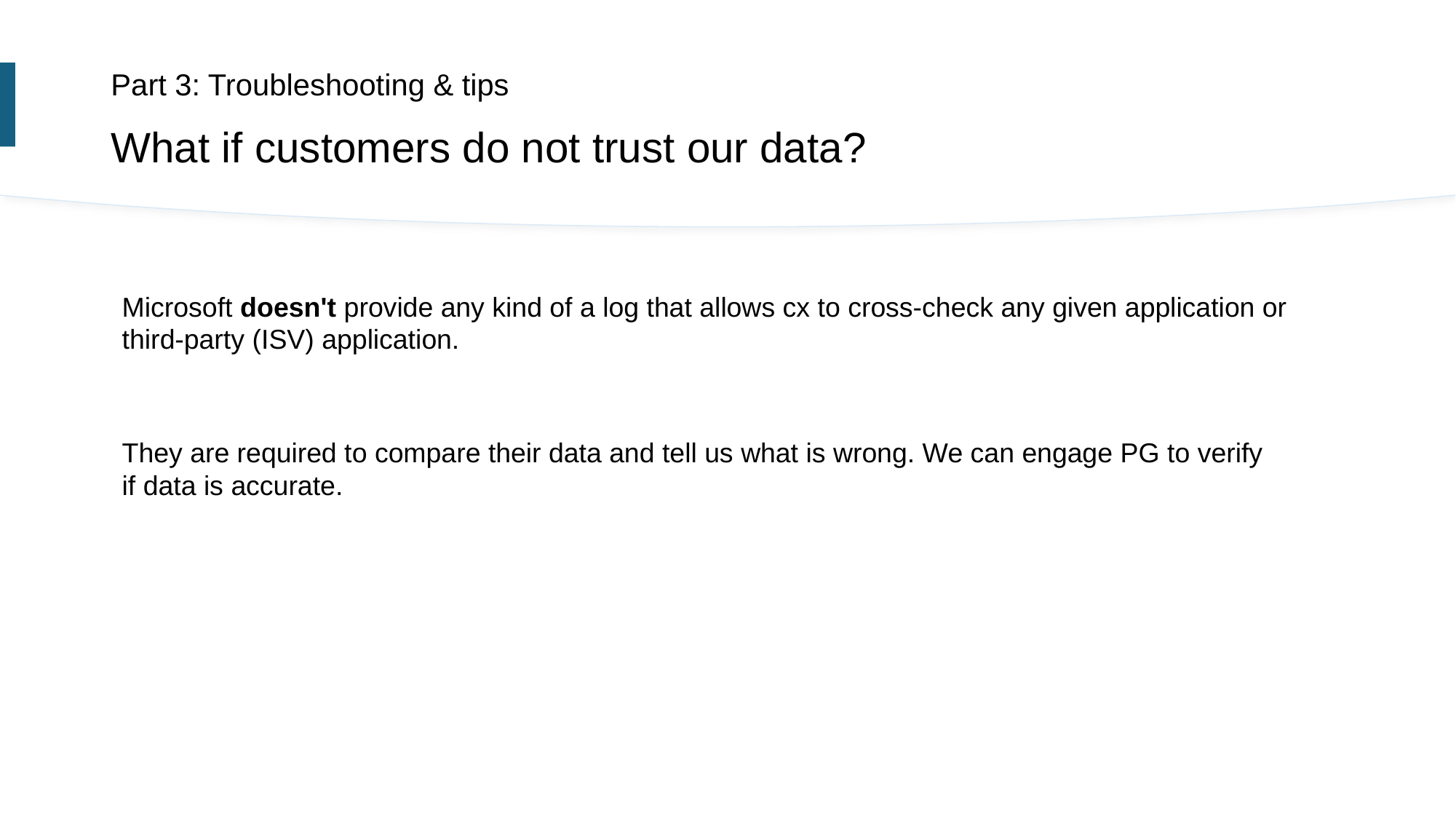

Part 3: Troubleshooting & tips
What if customers do not trust our data?

Microsoft doesn't provide any kind of a log that allows cx to cross-check any given application or third-party (ISV) application.
They are required to compare their data and tell us what is wrong. We can engage PG to verify if data is accurate.